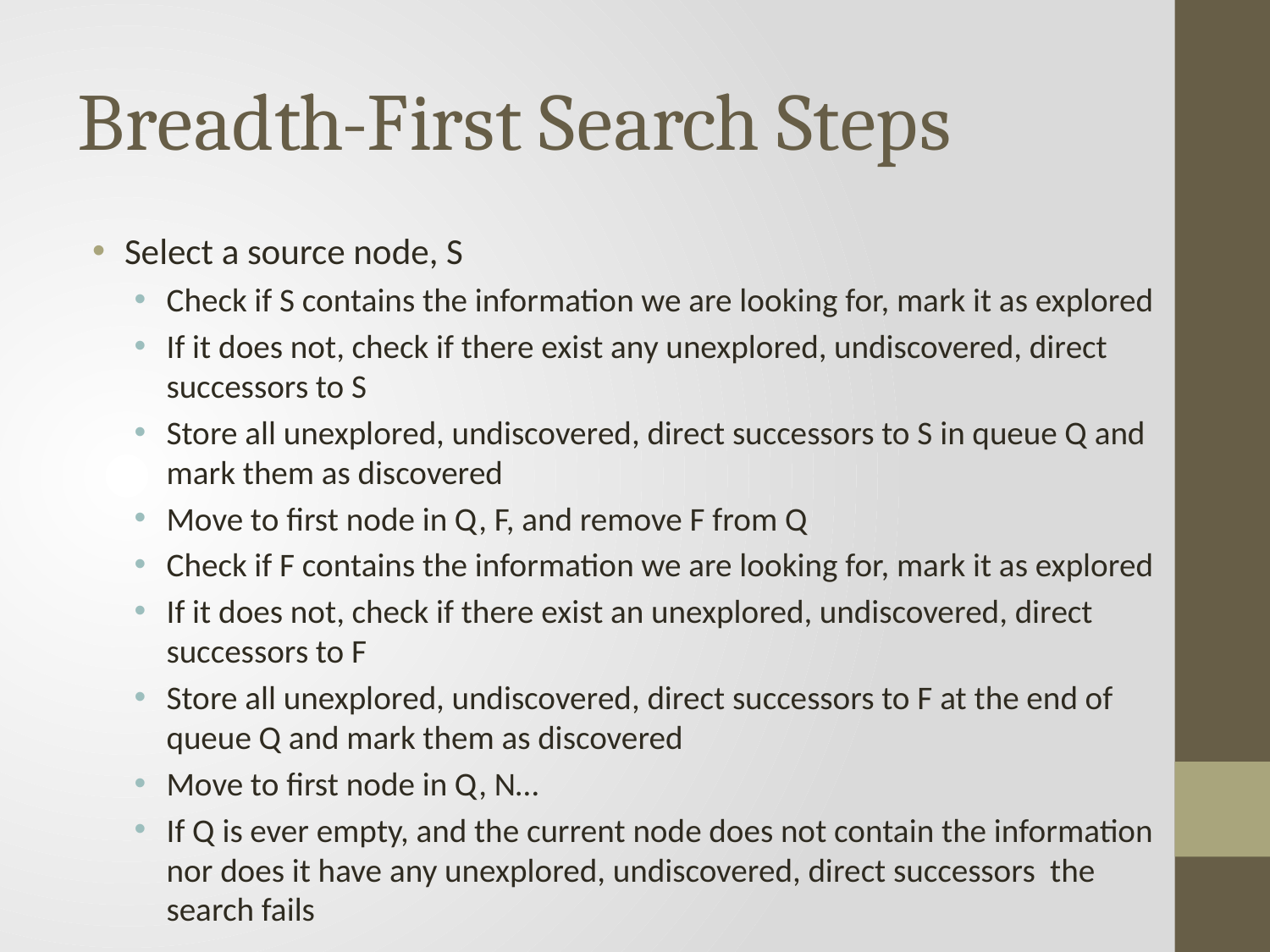

# Breadth-First Search Steps
Select a source node, S
Check if S contains the information we are looking for, mark it as explored
If it does not, check if there exist any unexplored, undiscovered, direct successors to S
Store all unexplored, undiscovered, direct successors to S in queue Q and mark them as discovered
Move to first node in Q, F, and remove F from Q
Check if F contains the information we are looking for, mark it as explored
If it does not, check if there exist an unexplored, undiscovered, direct successors to F
Store all unexplored, undiscovered, direct successors to F at the end of queue Q and mark them as discovered
Move to first node in Q, N…
If Q is ever empty, and the current node does not contain the information nor does it have any unexplored, undiscovered, direct successors  the search fails